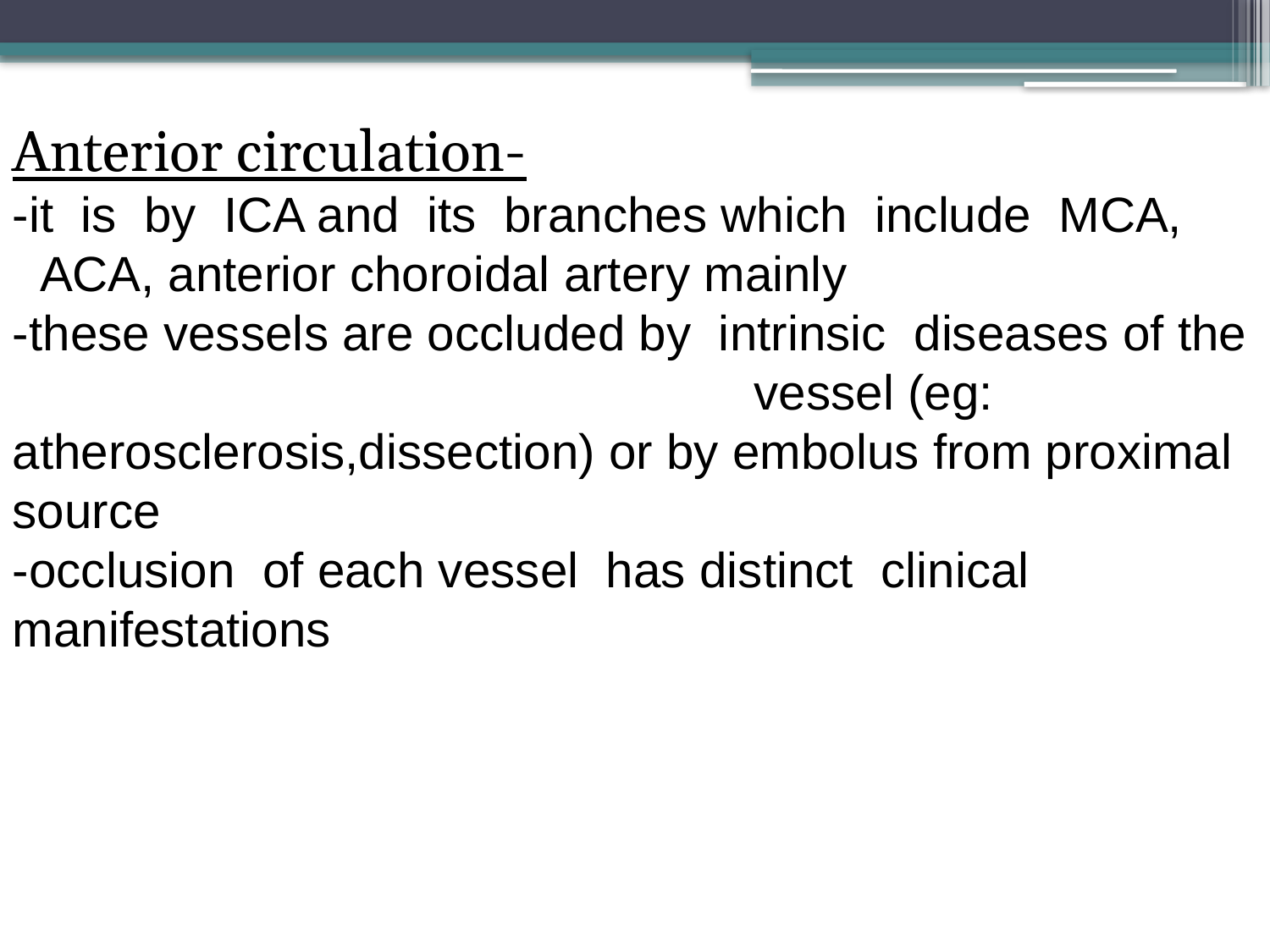

Anterior circulation-
-it  is  by  ICA and  its  branches which  include  MCA,
  ACA, anterior choroidal artery mainly
-these vessels are occluded by  intrinsic  diseases of the                                                       vessel (eg: atherosclerosis,dissection) or by embolus from proximal  source
-occlusion  of each vessel  has distinct  clinical manifestations